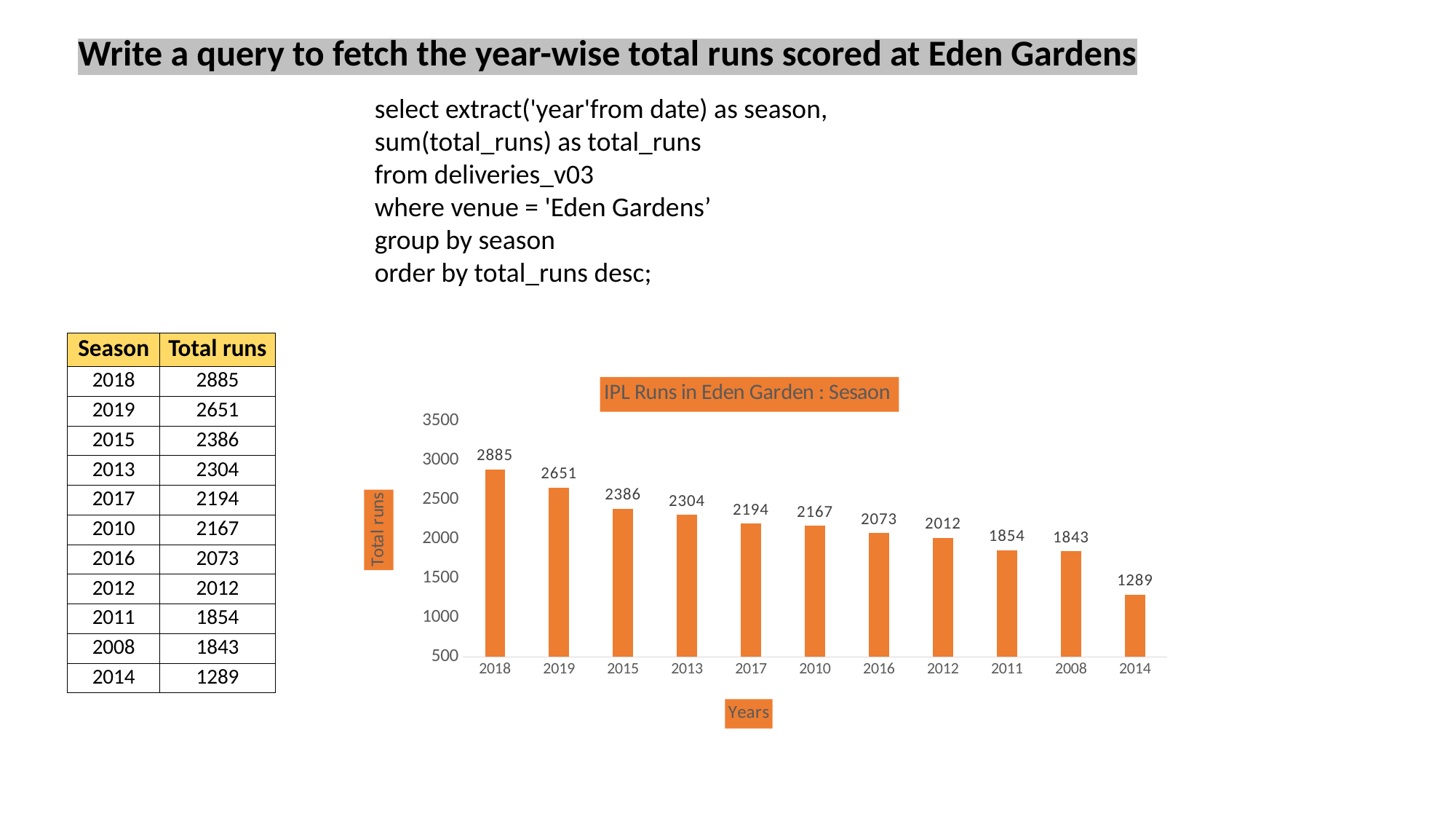

Write a query to fetch the year-wise total runs scored at Eden Gardens
select extract('year'from date) as season,
sum(total_runs) as total_runs
from deliveries_v03
where venue = 'Eden Gardens’
group by season
order by total_runs desc;
| Season | Total runs |
| --- | --- |
| 2018 | 2885 |
| 2019 | 2651 |
| 2015 | 2386 |
| 2013 | 2304 |
| 2017 | 2194 |
| 2010 | 2167 |
| 2016 | 2073 |
| 2012 | 2012 |
| 2011 | 1854 |
| 2008 | 1843 |
| 2014 | 1289 |

### Chart: IPL Runs in Eden Garden : Sesaon

| Category | Total runs |
|---|---|
| 2018 | 2885.0 |
| 2019 | 2651.0 |
| 2015 | 2386.0 |
| 2013 | 2304.0 |
| 2017 | 2194.0 |
| 2010 | 2167.0 |
| 2016 | 2073.0 |
| 2012 | 2012.0 |
| 2011 | 1854.0 |
| 2008 | 1843.0 |
| 2014 | 1289.0 |